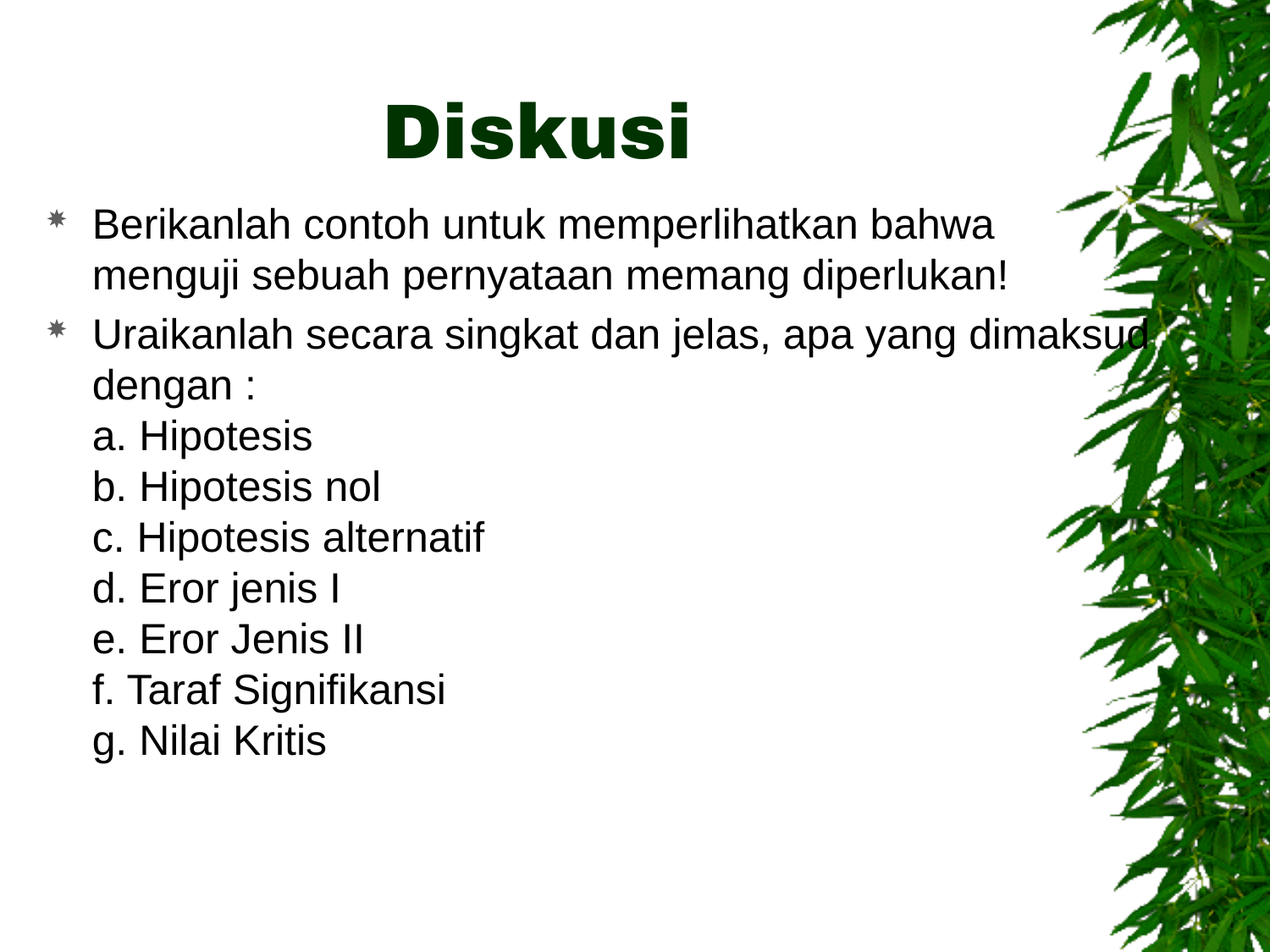

# Diskusi
Berikanlah contoh untuk memperlihatkan bahwa menguji sebuah pernyataan memang diperlukan!
Uraikanlah secara singkat dan jelas, apa yang dimaksud dengan :
a. Hipotesis
b. Hipotesis nol
c. Hipotesis alternatif
d. Eror jenis I
e. Eror Jenis II
f. Taraf Signifikansi
g. Nilai Kritis